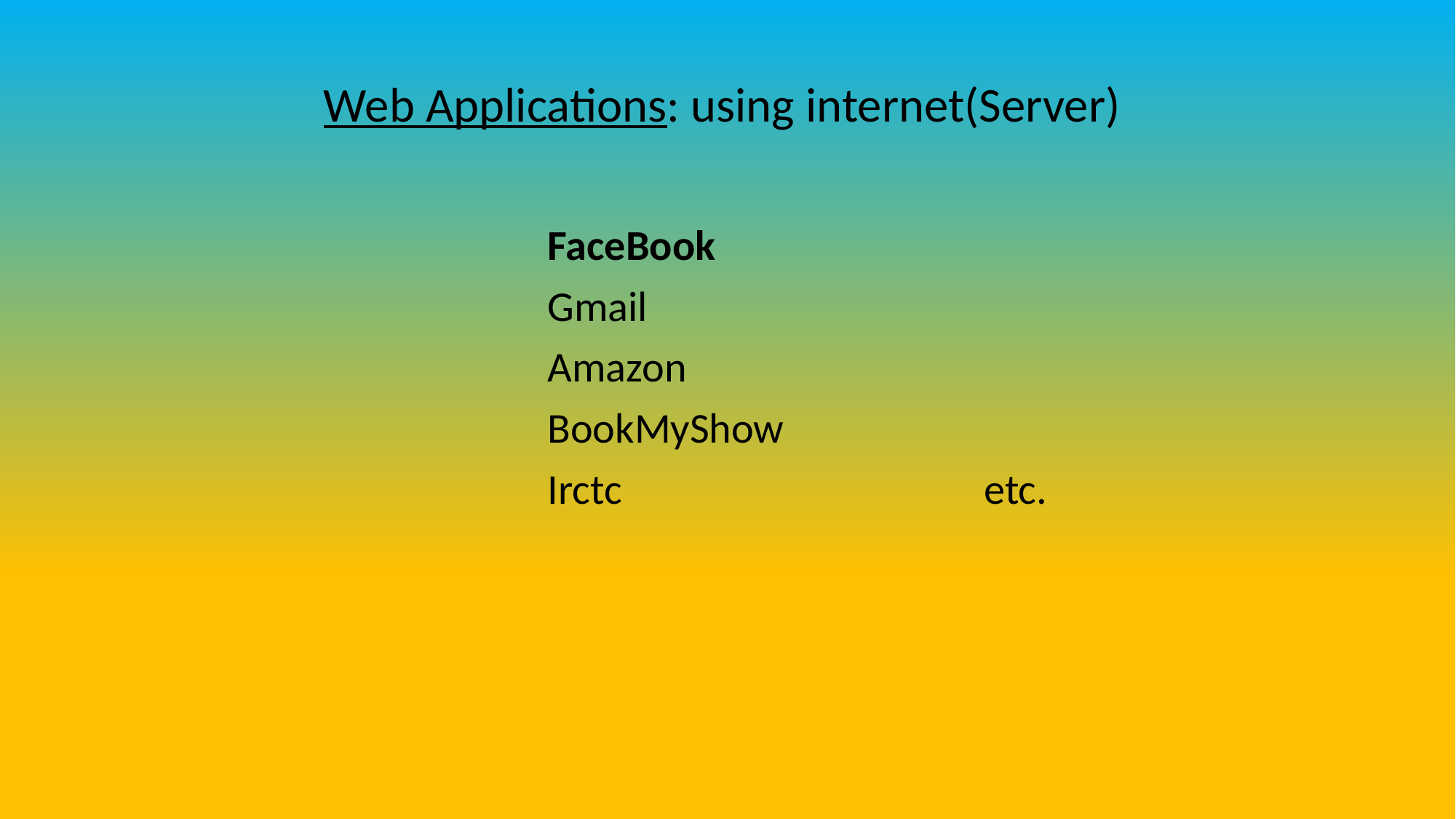

# Web Applications: using internet(Server)
			FaceBook
 	 	 	 	Gmail
 	 	 	 	Amazon
 	 	 	 	BookMyShow
	 	 	 	Irctc  	 	 	 	etc.